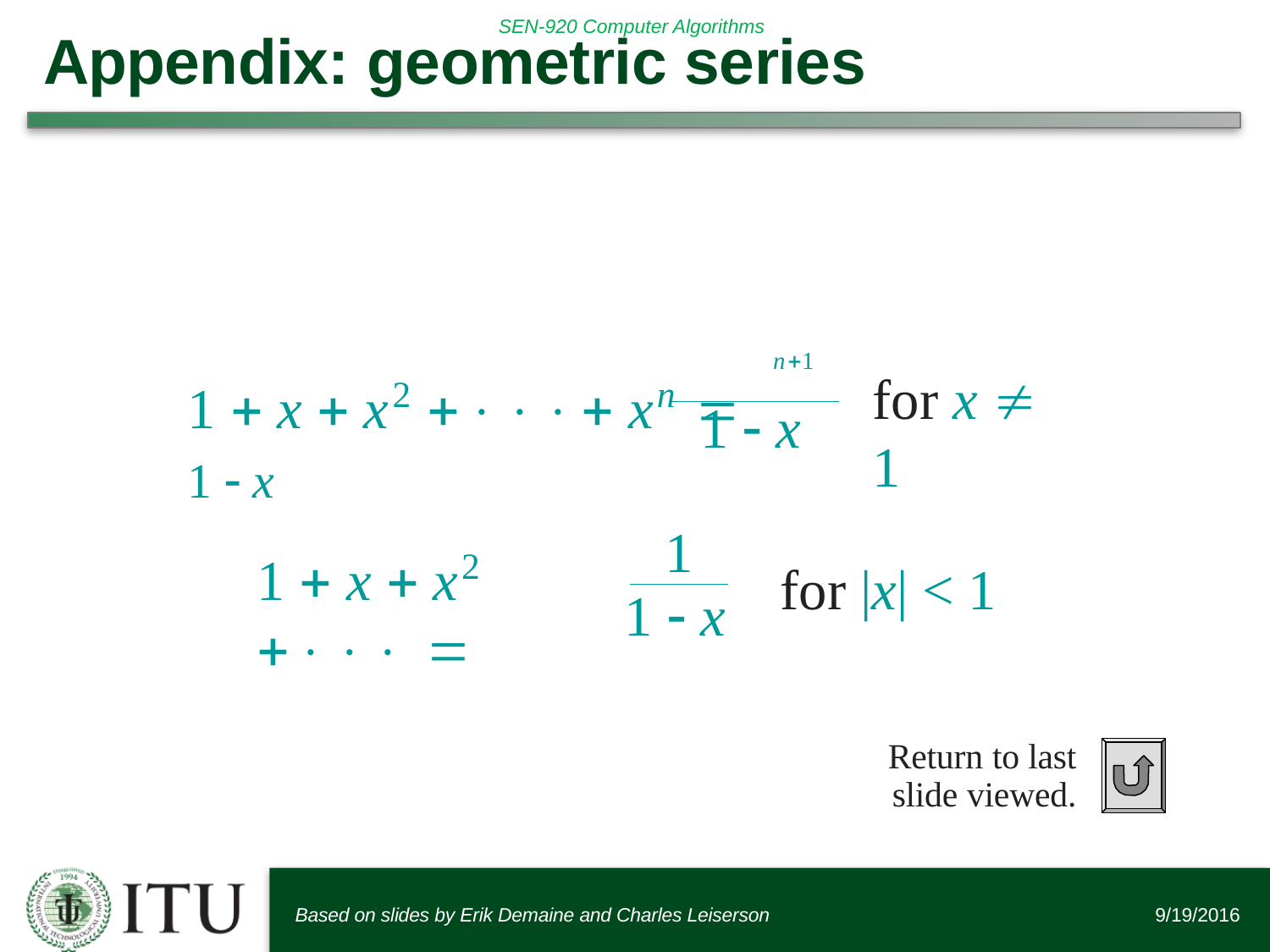

# Appendix: geometric series

n+1
for x ≠ 1
1 + x + x2 +⋅⋅⋅+ xn	= 1 − x
1 − x

1
1 + x + x2 +⋅⋅⋅ =
for |x| < 1
1 − x

Return to last slide viewed.

Based on slides by Erik Demaine and Charles Leiserson
9/19/2016